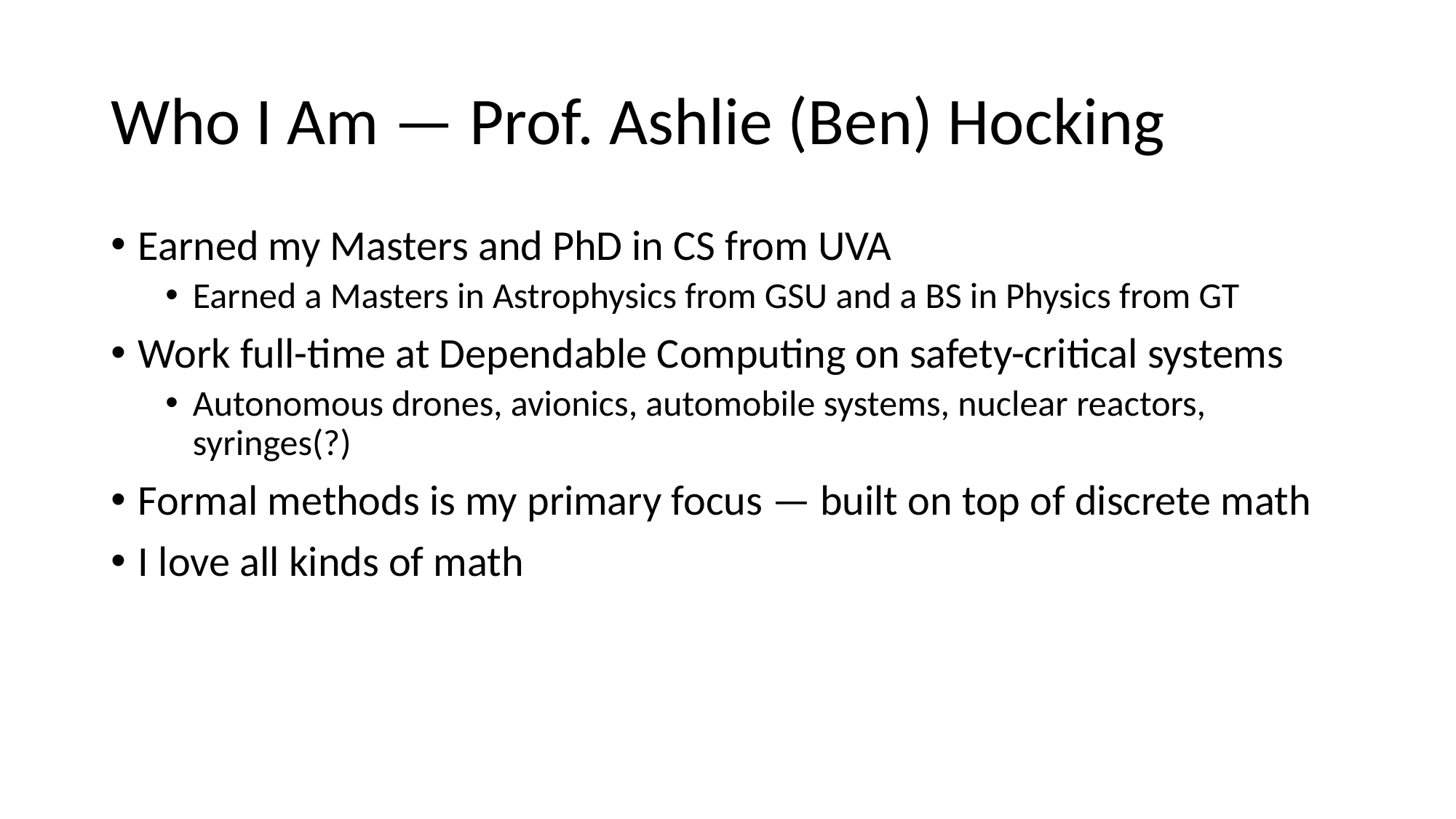

# Who I Am — Prof. Ashlie (Ben) Hocking
Earned my Masters and PhD in CS from UVA
Earned a Masters in Astrophysics from GSU and a BS in Physics from GT
Work full-time at Dependable Computing on safety-critical systems
Autonomous drones, avionics, automobile systems, nuclear reactors, syringes(?)
Formal methods is my primary focus — built on top of discrete math
I love all kinds of math